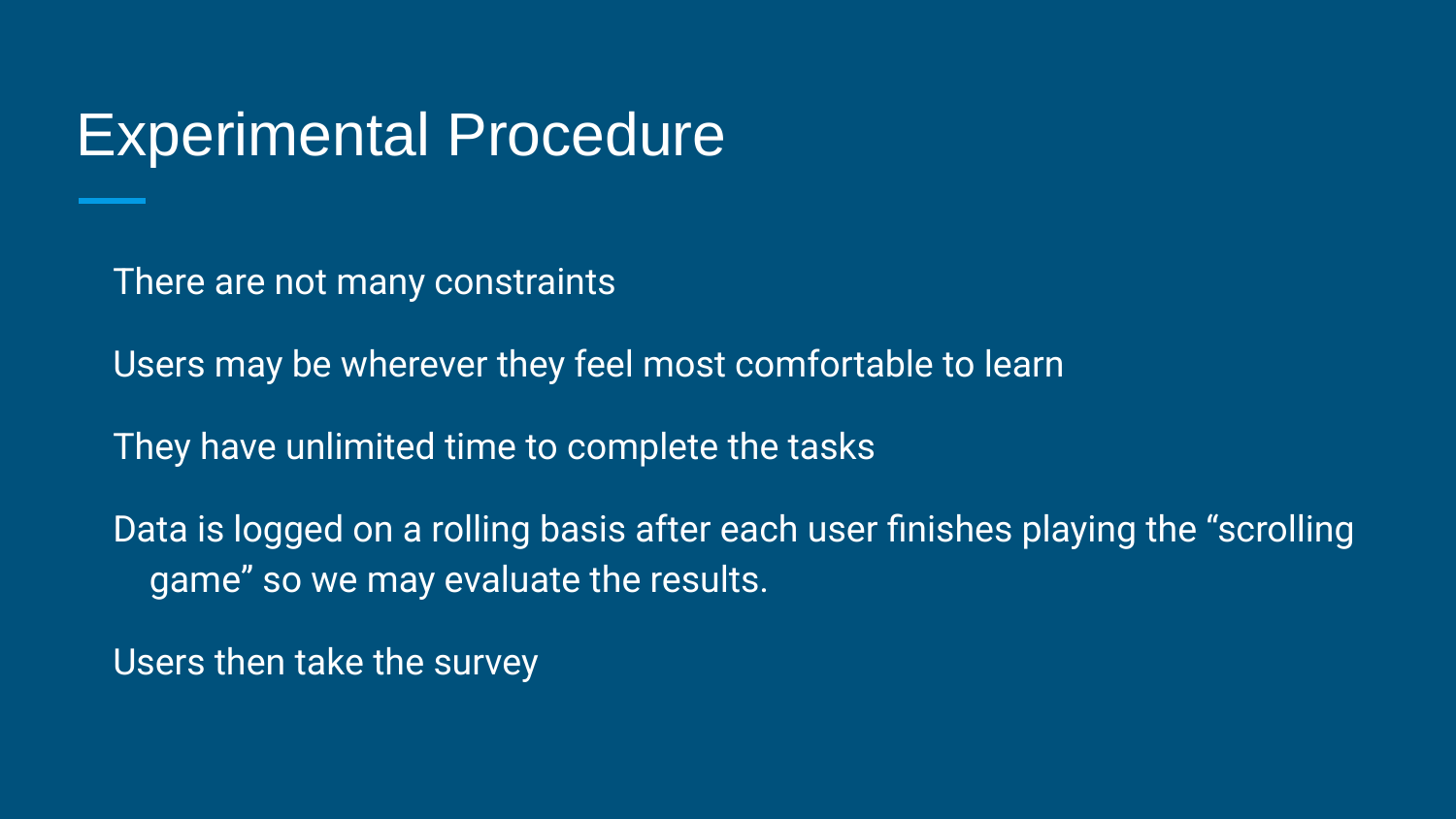

# Experimental Procedure
There are not many constraints
Users may be wherever they feel most comfortable to learn
They have unlimited time to complete the tasks
Data is logged on a rolling basis after each user finishes playing the “scrolling game” so we may evaluate the results.
Users then take the survey